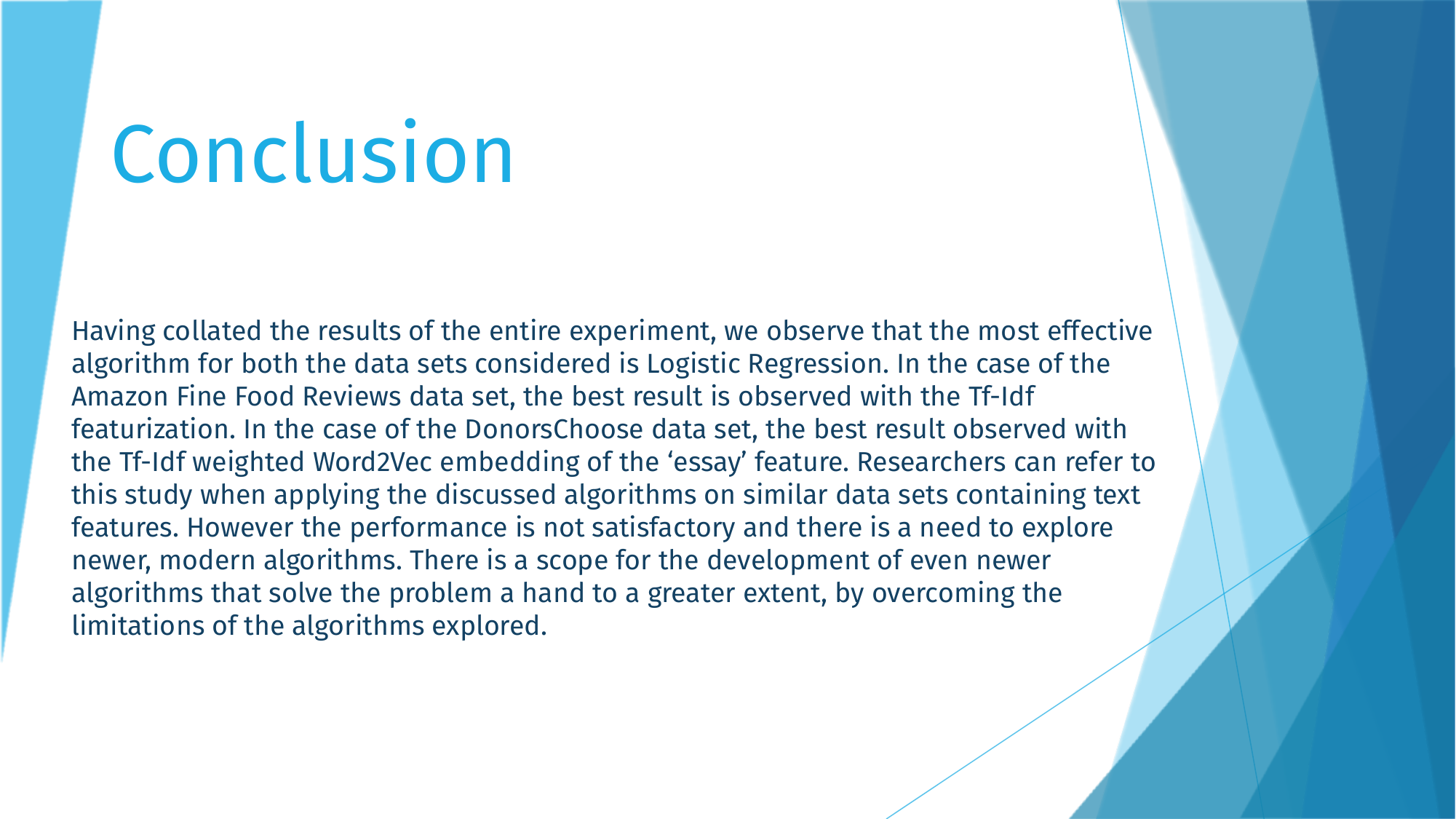

# Conclusion
Having collated the results of the entire experiment, we observe that the most effective algorithm for both the data sets considered is Logistic Regression. In the case of the Amazon Fine Food Reviews data set, the best result is observed with the Tf-Idf featurization. In the case of the DonorsChoose data set, the best result observed with the Tf-Idf weighted Word2Vec embedding of the ‘essay’ feature. Researchers can refer to this study when applying the discussed algorithms on similar data sets containing text features. However the performance is not satisfactory and there is a need to explore newer, modern algorithms. There is a scope for the development of even newer algorithms that solve the problem a hand to a greater extent, by overcoming the limitations of the algorithms explored.